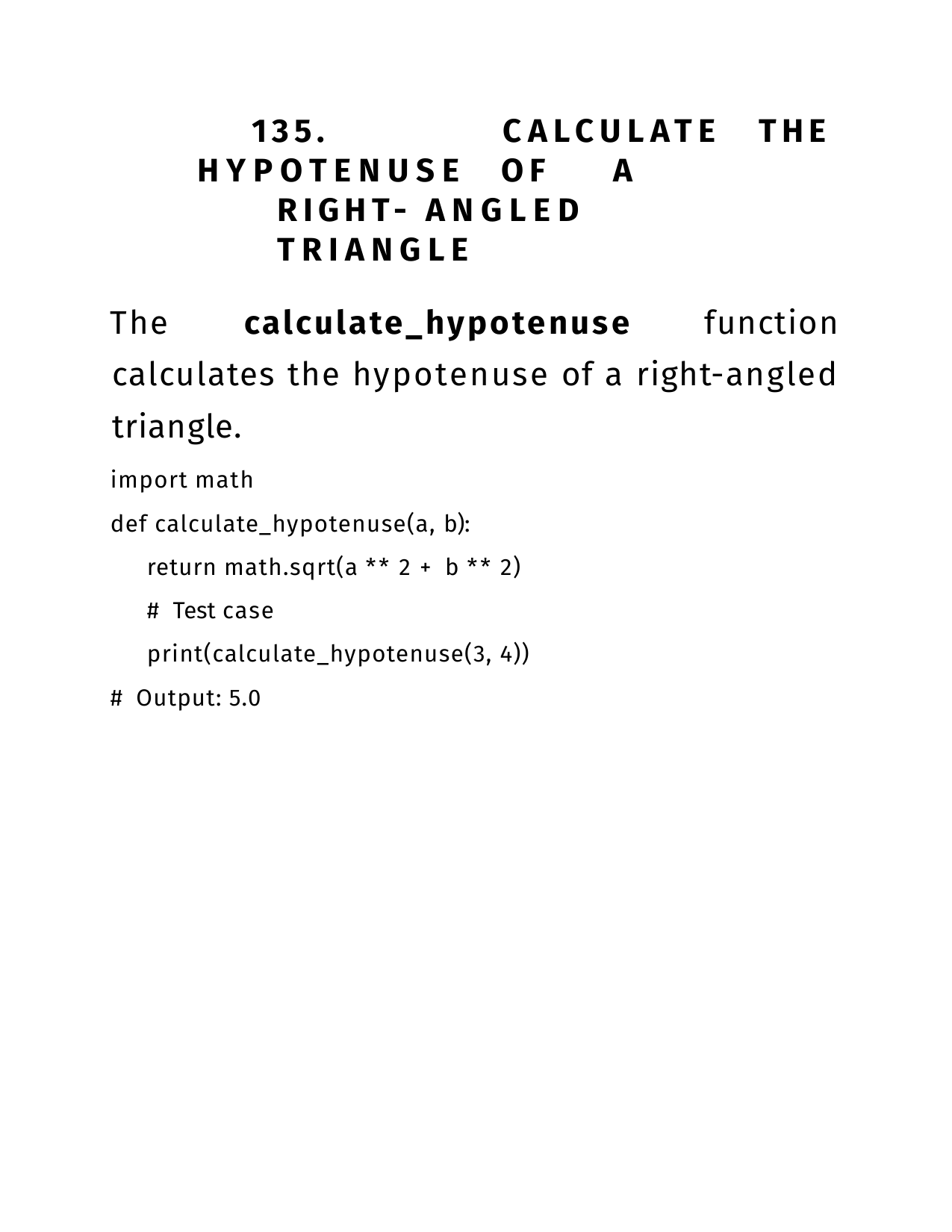

135.	CALCULATE	THE
HYPOTENUSE	OF	A	RIGHT- ANGLED	TRIANGLE
The    calculate_hypotenuse    function calculates the hypotenuse of a right-angled triangle.
import math
def calculate_hypotenuse(a, b): return math.sqrt(a ** 2 + b ** 2) # Test case print(calculate_hypotenuse(3, 4))
# Output: 5.0